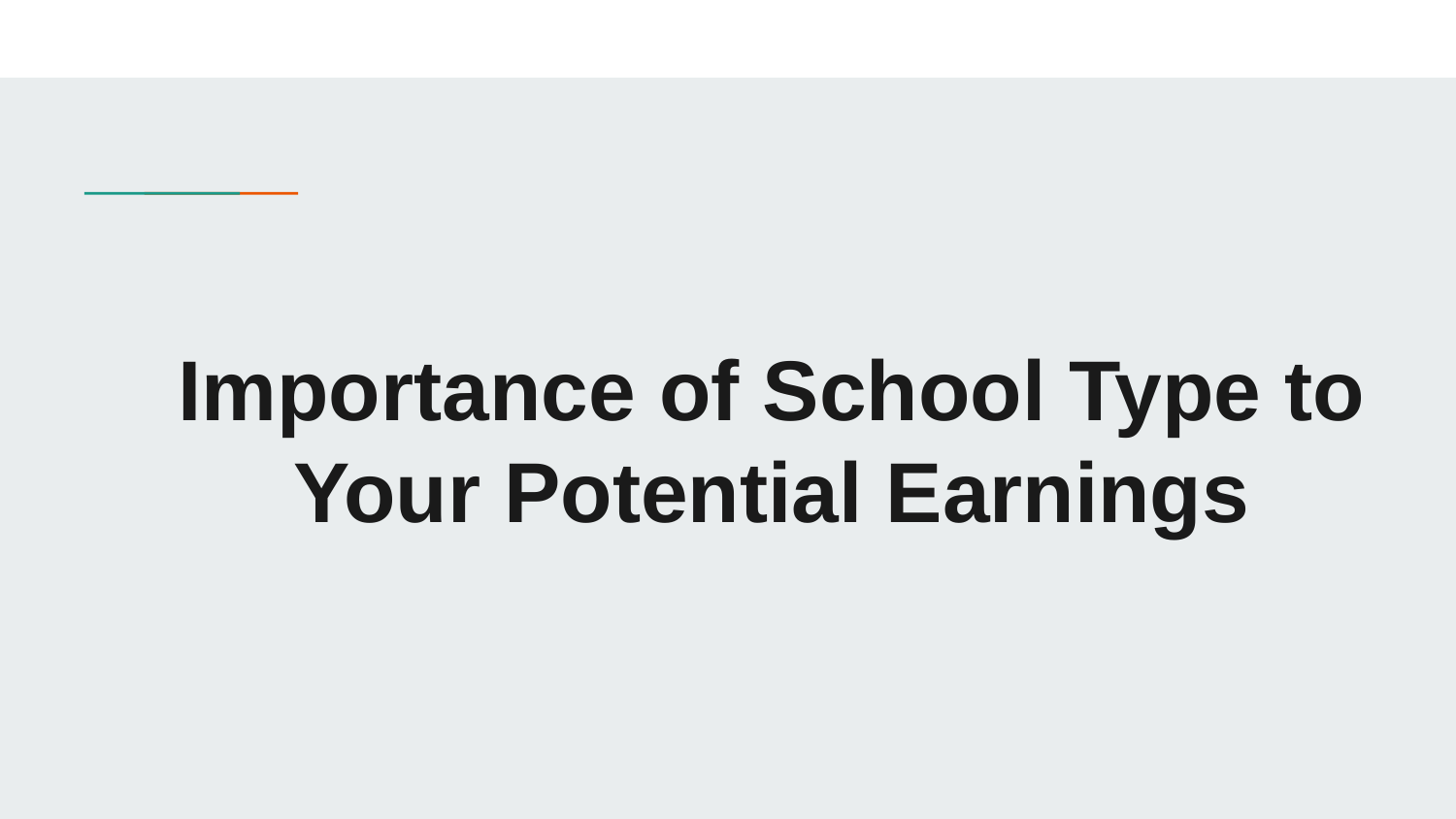

# Importance of School Type to Your Potential Earnings